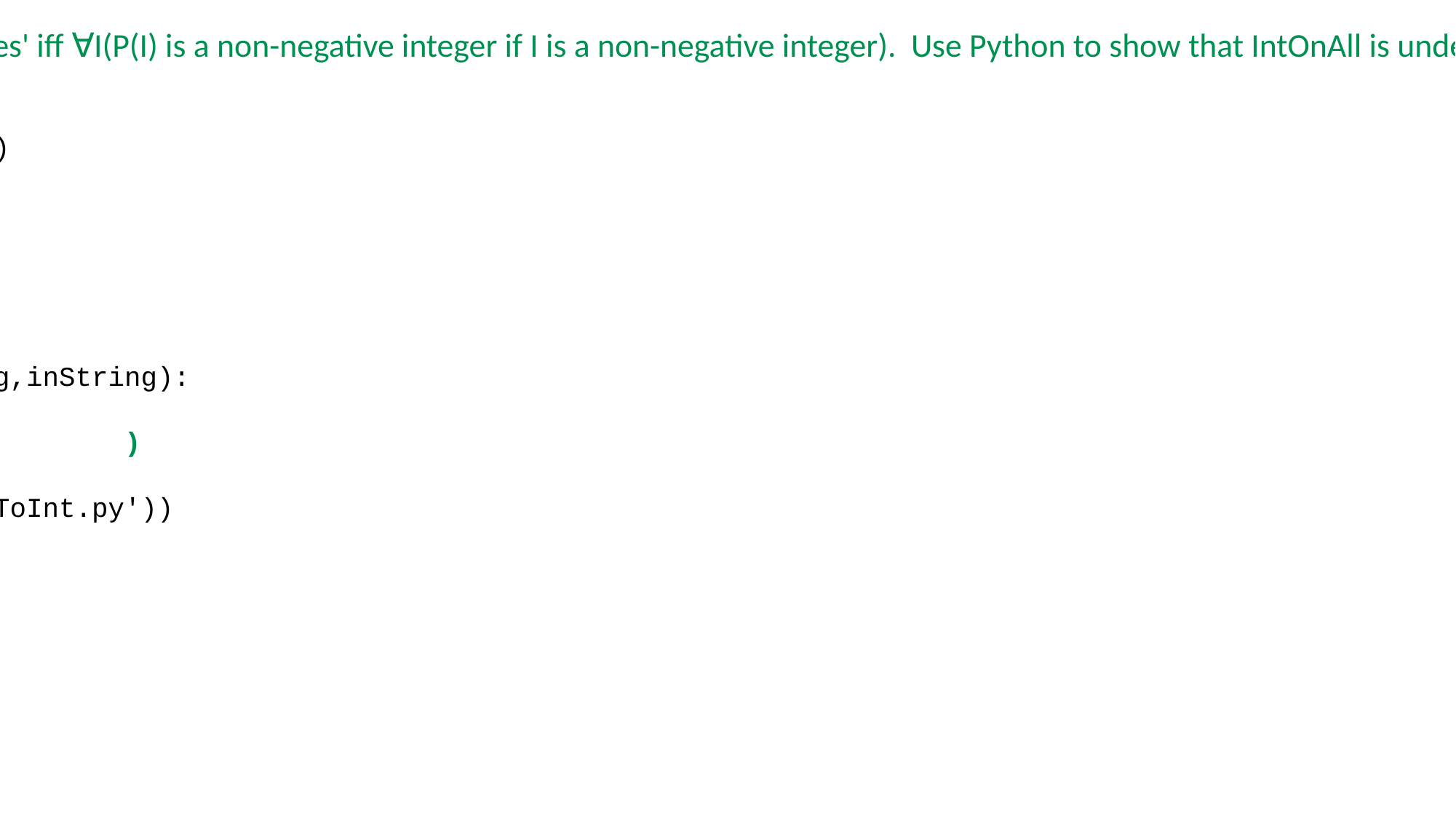

IntOnAll is a decision problem with ouput 'yes' iff ∀I(P(I) is a non-negative integer if I is a non-negative integer).  Use Python to show that IntOnAll is undecidable by a reduction from YesOnString().

def alterYesToInt(inString):
    progString = rf('progString.txt')
    newInString = rf('inString.txt')
    »val = universal(progString, newInString)
    if val == 'yes': return '123'
    return 'abc'

def yesOnStringViaIntOnAll(progString,inString):
    »utils.writeFile('progString.txt', progString)
    utils.writeFile('inString.txt', inString)

    return intOnAllInts(rf('alterYesToInt.py'))